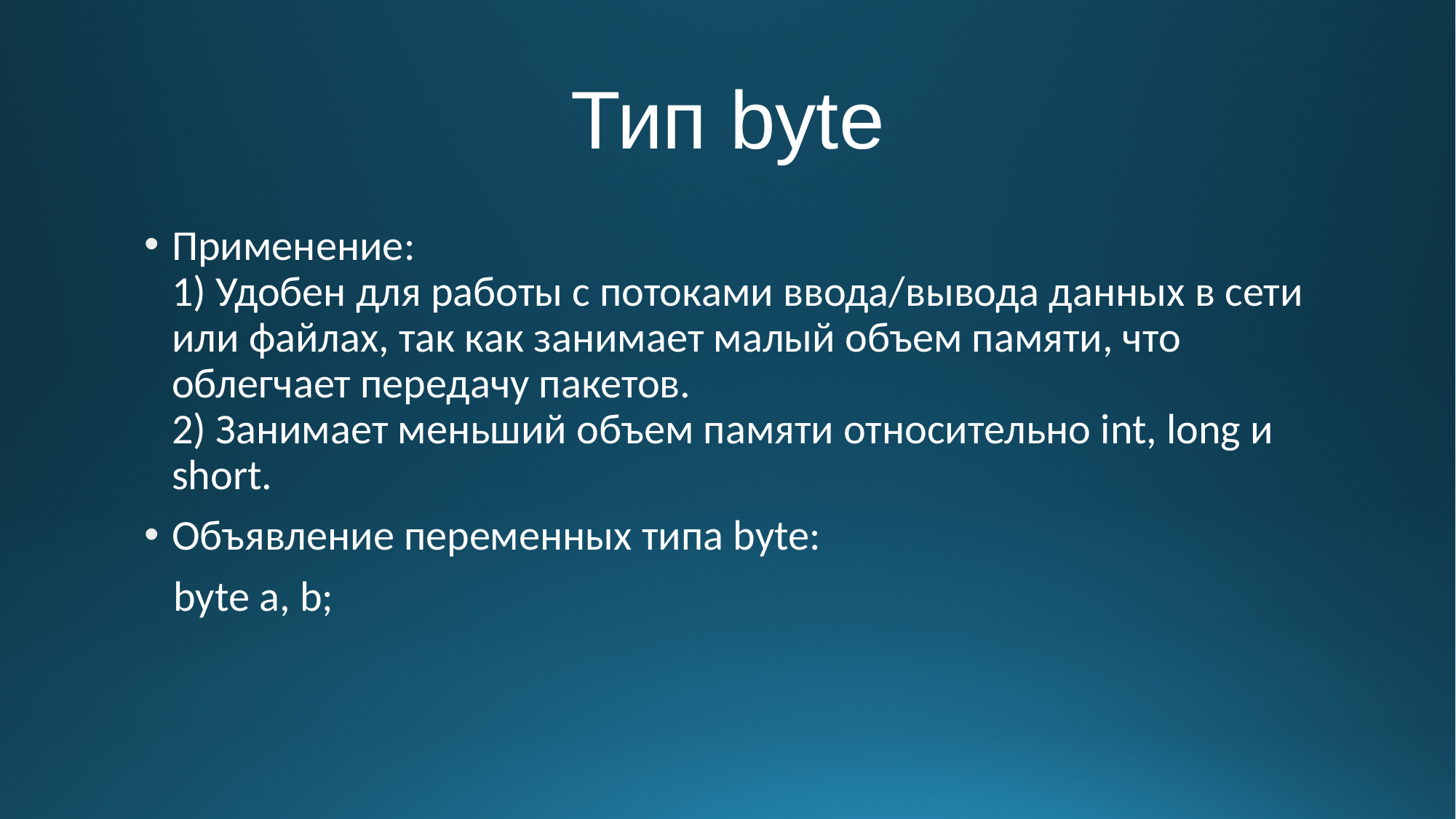

# Тип byte
Применение:
1) Удобен для работы с потоками ввода/вывода данных в сети или файлах, так как занимает малый объем памяти, что облегчает передачу пакетов.
2) Занимает меньший объем памяти относительно int, long и short.
Объявление переменных типа byte:
   byte a, b;